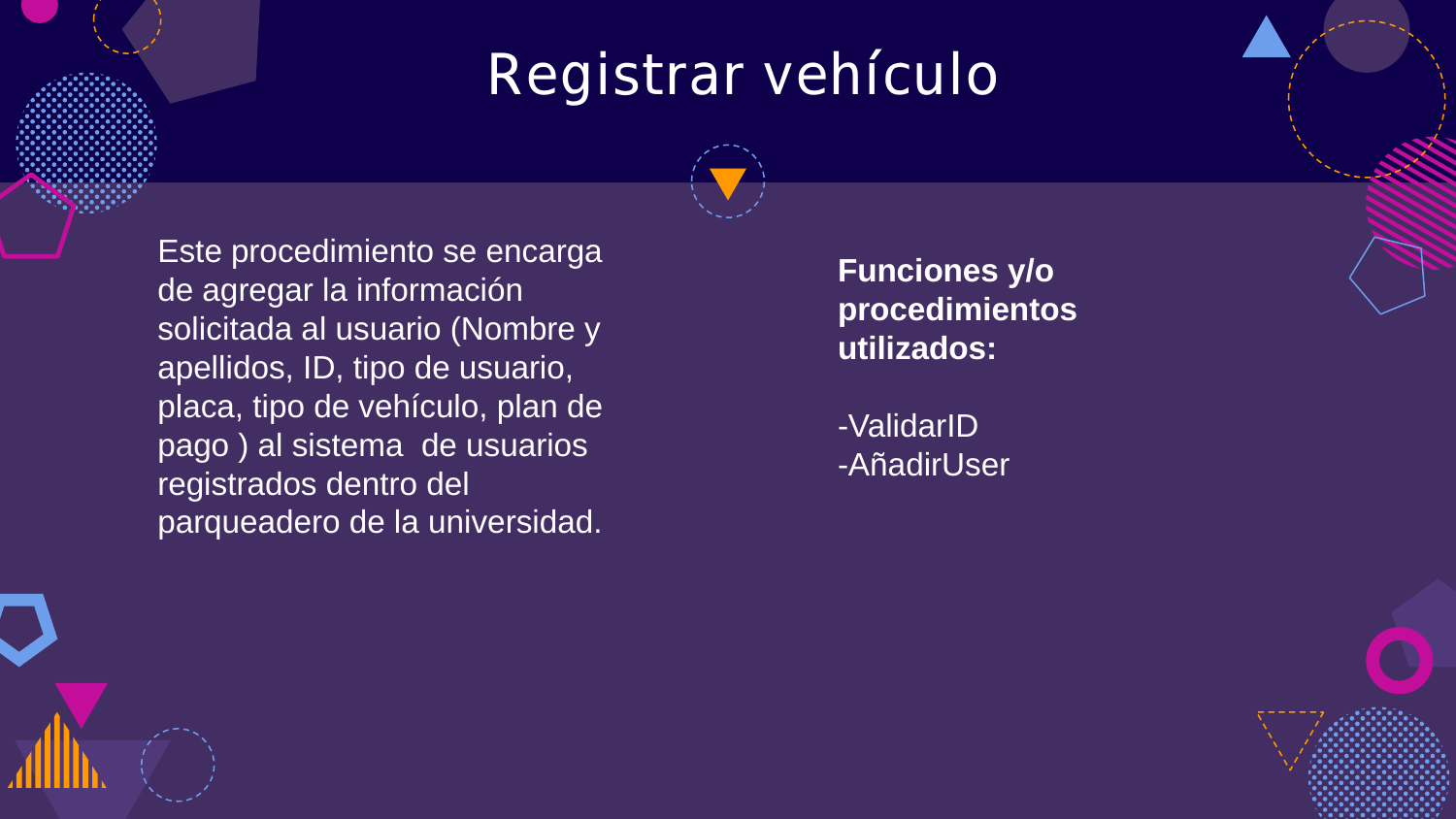

# Registrar vehículo
Este procedimiento se encarga de agregar la información solicitada al usuario (Nombre y apellidos, ID, tipo de usuario, placa, tipo de vehículo, plan de pago ) al sistema  de usuarios registrados dentro del parqueadero de la universidad.
Funciones y/o procedimientos utilizados:

-ValidarID
-AñadirUser